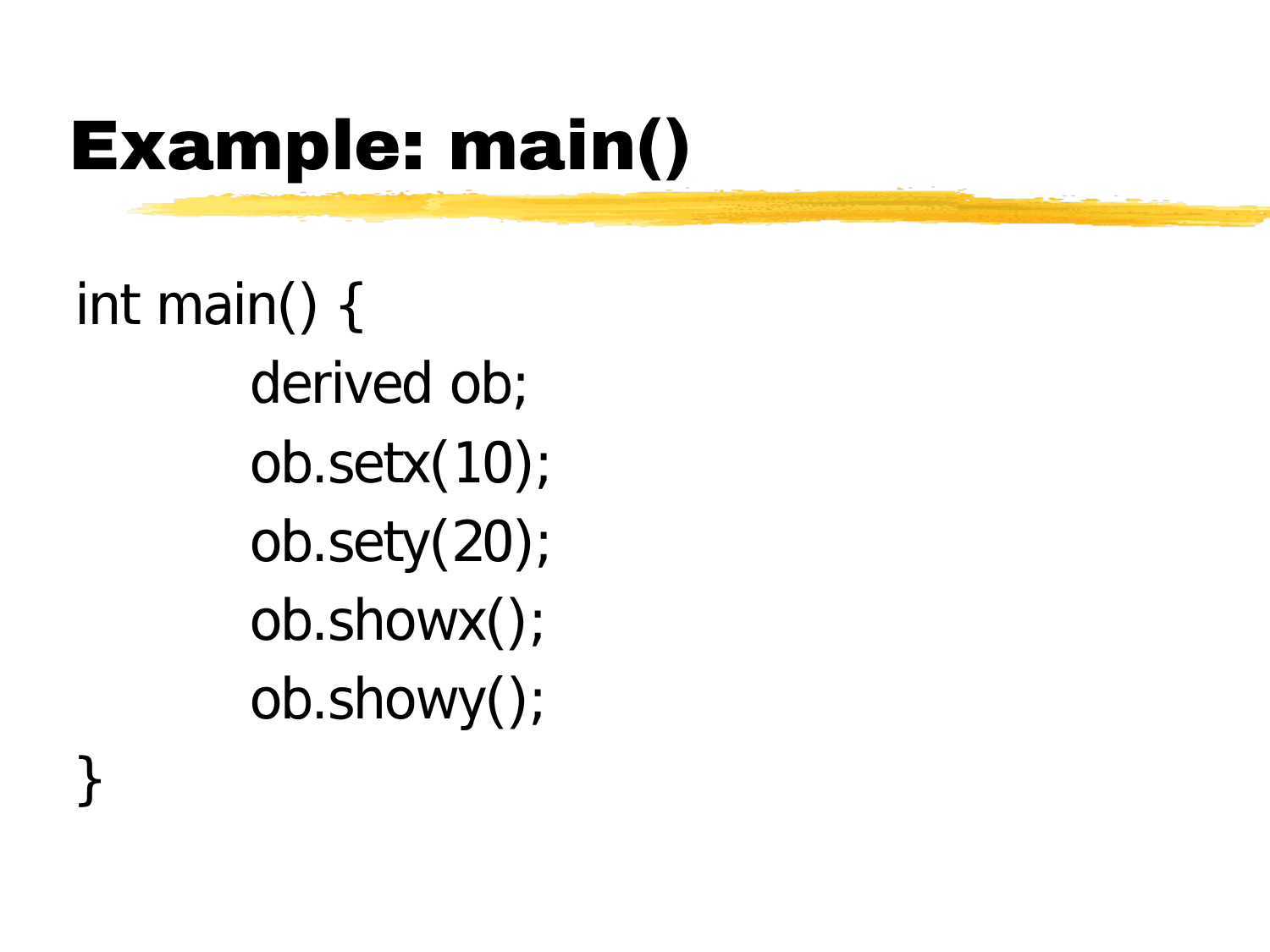

# Example: main()
int main() {
		derived ob;
		ob.setx(10);
		ob.sety(20);
		ob.showx();
		ob.showy();
}